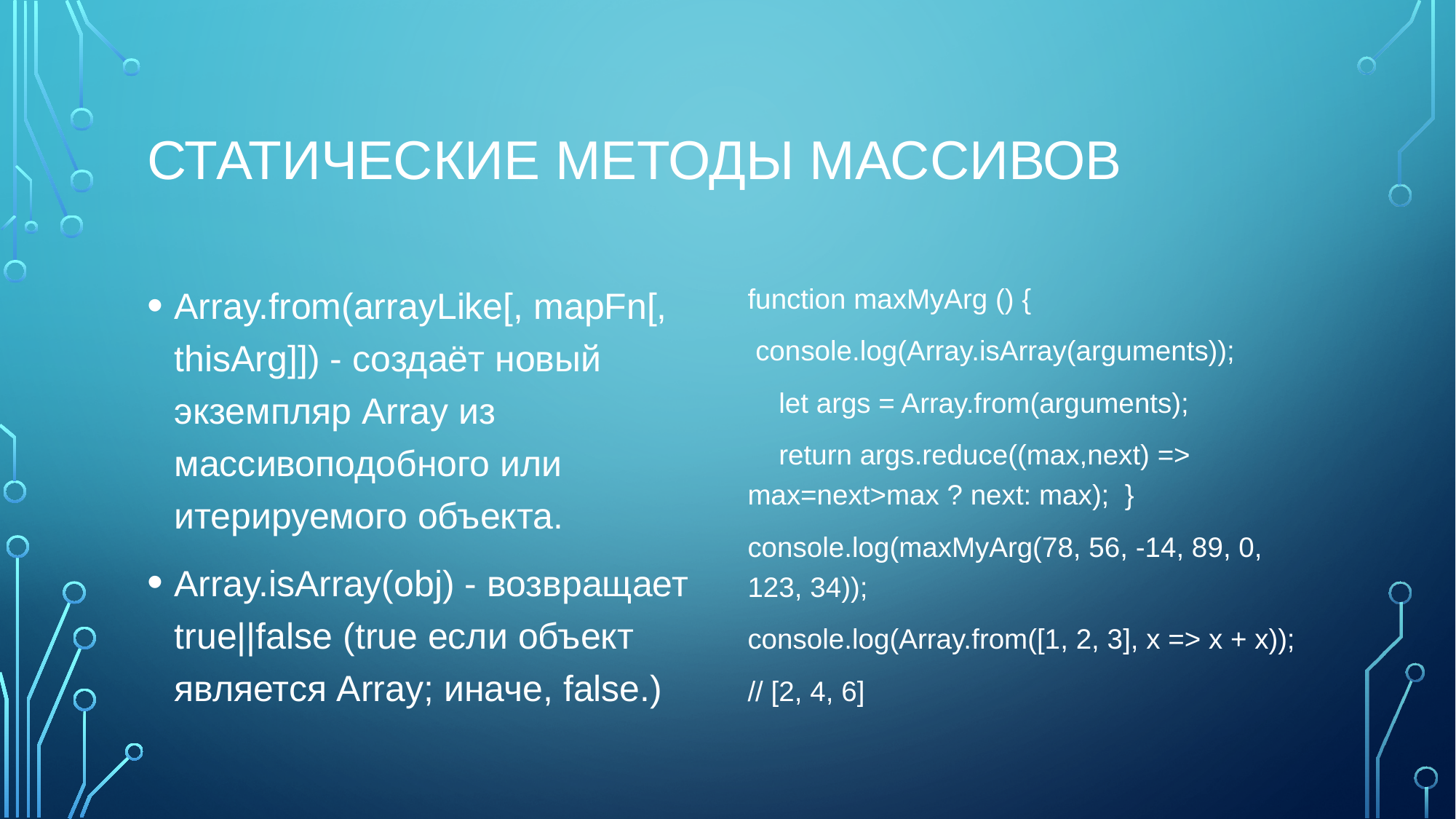

# статические методы массивов
Array.from(arrayLike[, mapFn[, thisArg]]) - создаёт новый экземпляр Array из массивоподобного или итерируемого объекта.
Array.isArray(obj) - возвращает true||false (true если объект является Array; иначе, false.)

function maxMyArg () {
 console.log(Array.isArray(arguments));
    let args = Array.from(arguments);
    return args.reduce((max,next) => max=next>max ? next: max);  }
console.log(maxMyArg(78, 56, -14, 89, 0, 123, 34));
console.log(Array.from([1, 2, 3], x => x + x));
// [2, 4, 6]